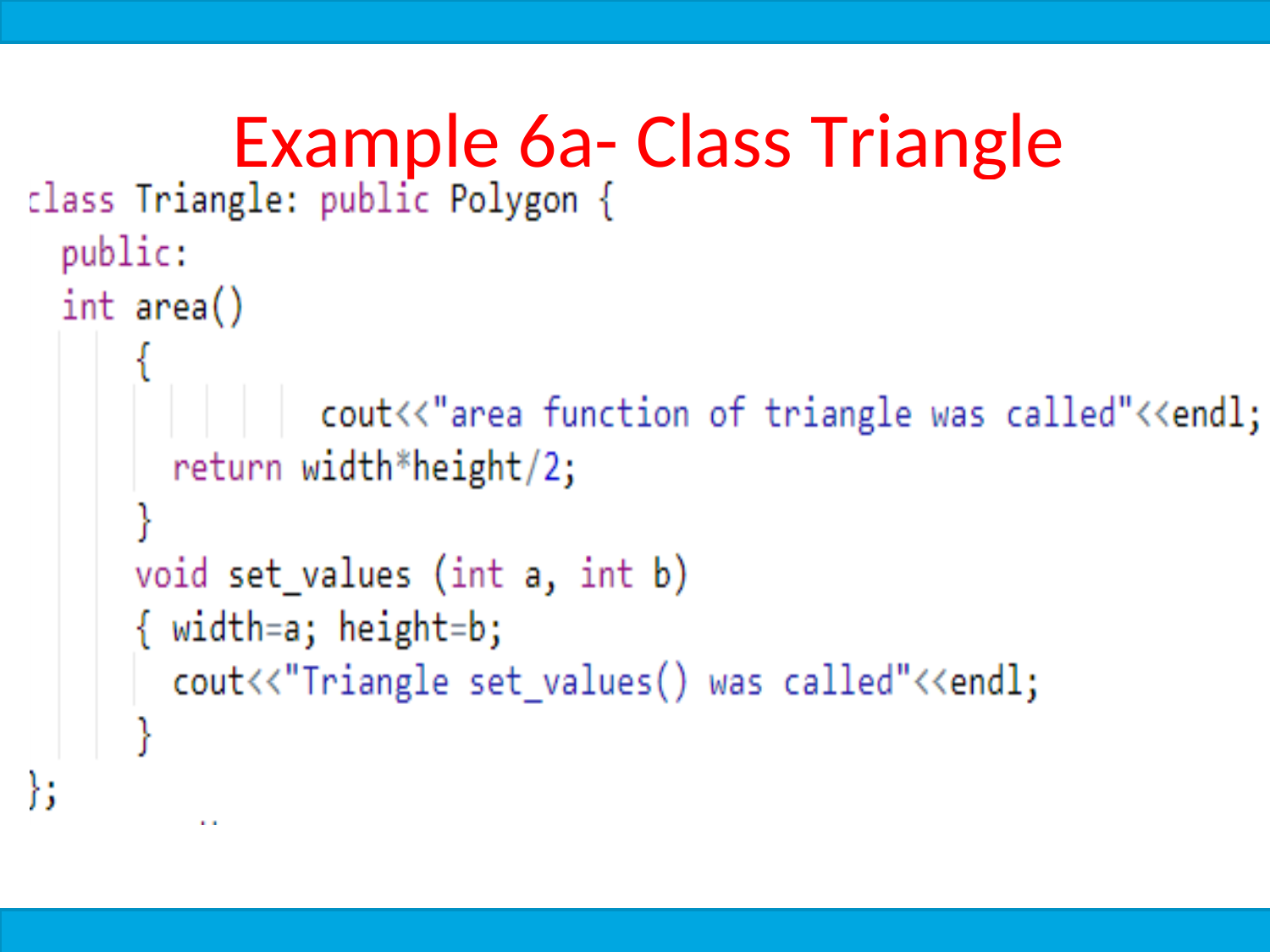

# Example 6a- Class Triangle

C++ 	36